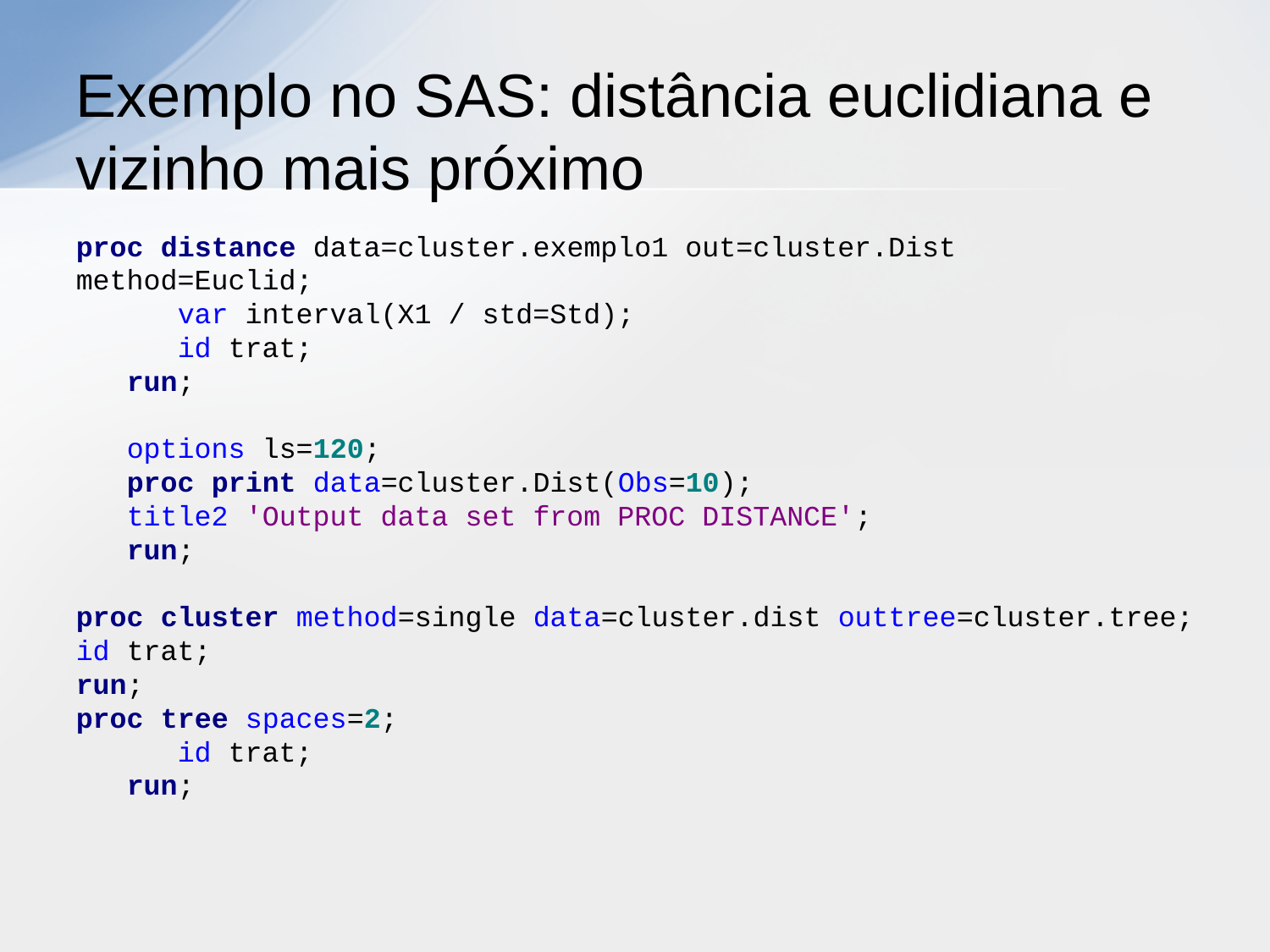

# Exemplo no SAS: distância euclidiana e vizinho mais próximo
proc distance data=cluster.exemplo1 out=cluster.Dist method=Euclid;
      var interval(X1 / std=Std);
      id trat;
   run;

   options ls=120;
   proc print data=cluster.Dist(Obs=10);
   title2 'Output data set from PROC DISTANCE';
   run;

proc cluster method=single data=cluster.dist outtree=cluster.tree;
id trat;
run;
proc tree spaces=2;
      id trat;
   run;